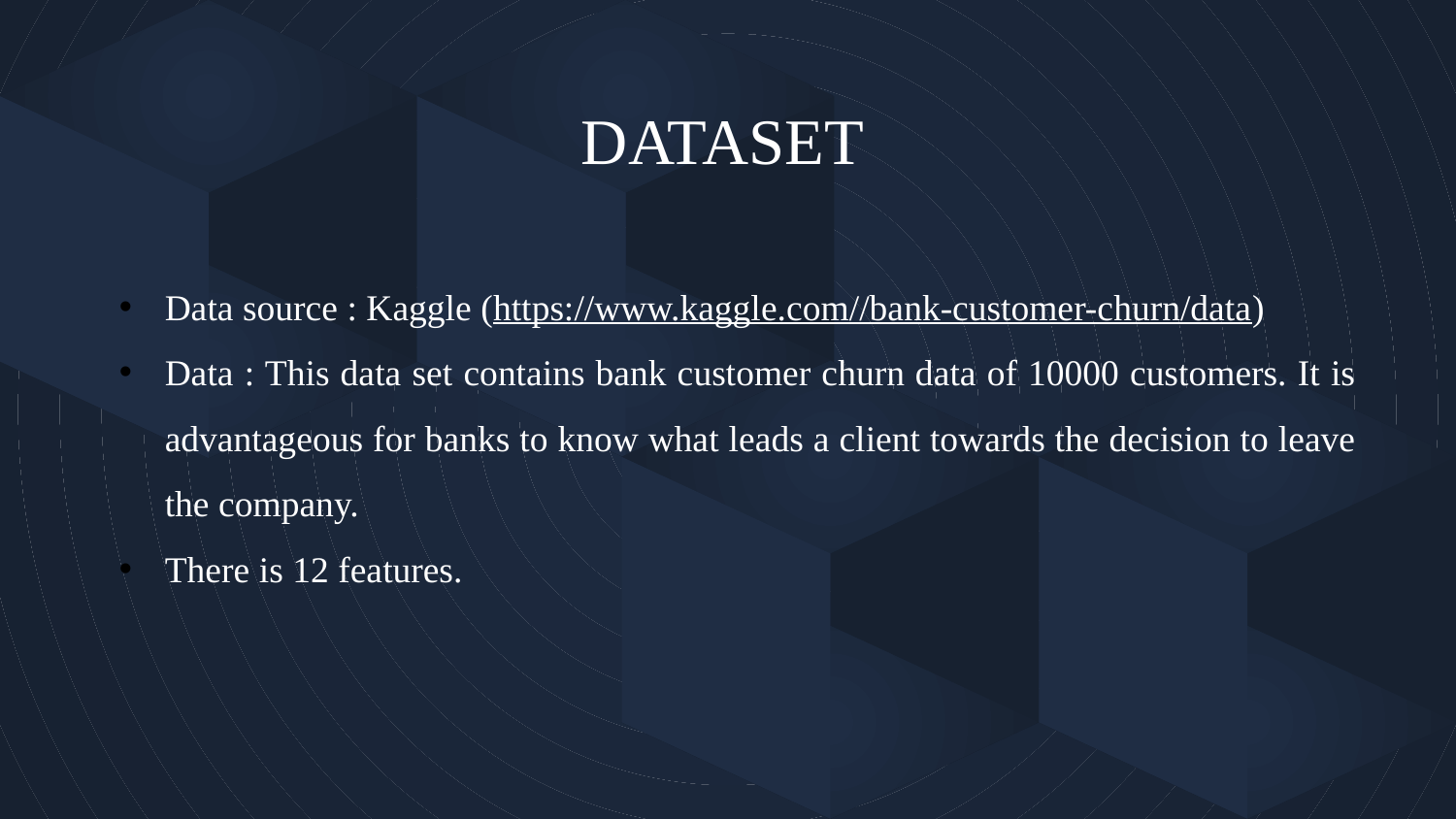

DATASET

Data source : Kaggle (https://www.kaggle.com//bank-customer-churn/data)
Data : This data set contains bank customer churn data of 10000 customers. It is advantageous for banks to know what leads a client towards the decision to leave the company.
There is 12 features.